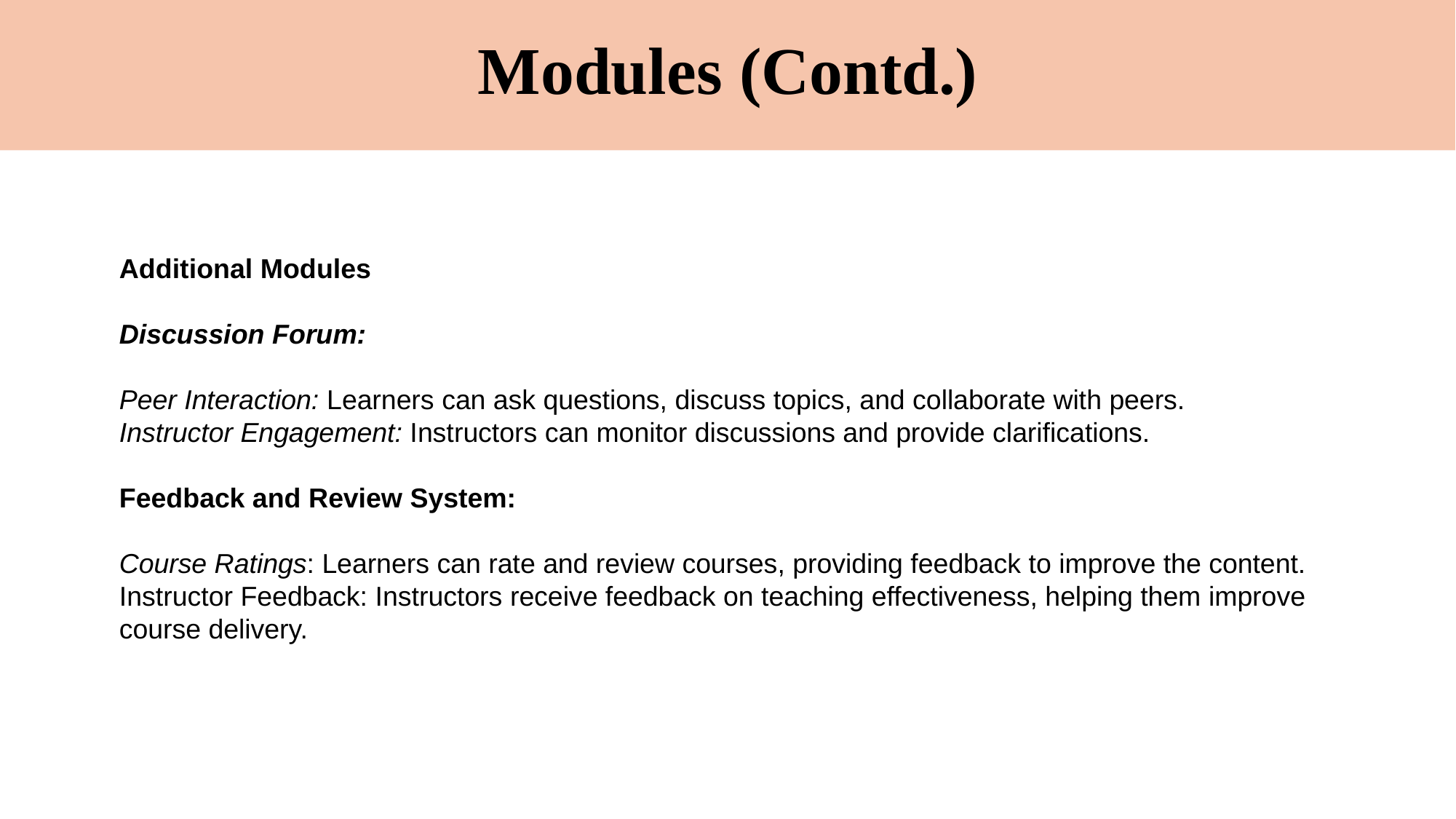

# Modules (Contd.)
Additional Modules

Discussion Forum:

Peer Interaction: Learners can ask questions, discuss topics, and collaborate with peers.
Instructor Engagement: Instructors can monitor discussions and provide clarifications.

Feedback and Review System:

Course Ratings: Learners can rate and review courses, providing feedback to improve the content.
Instructor Feedback: Instructors receive feedback on teaching effectiveness, helping them improve course delivery.